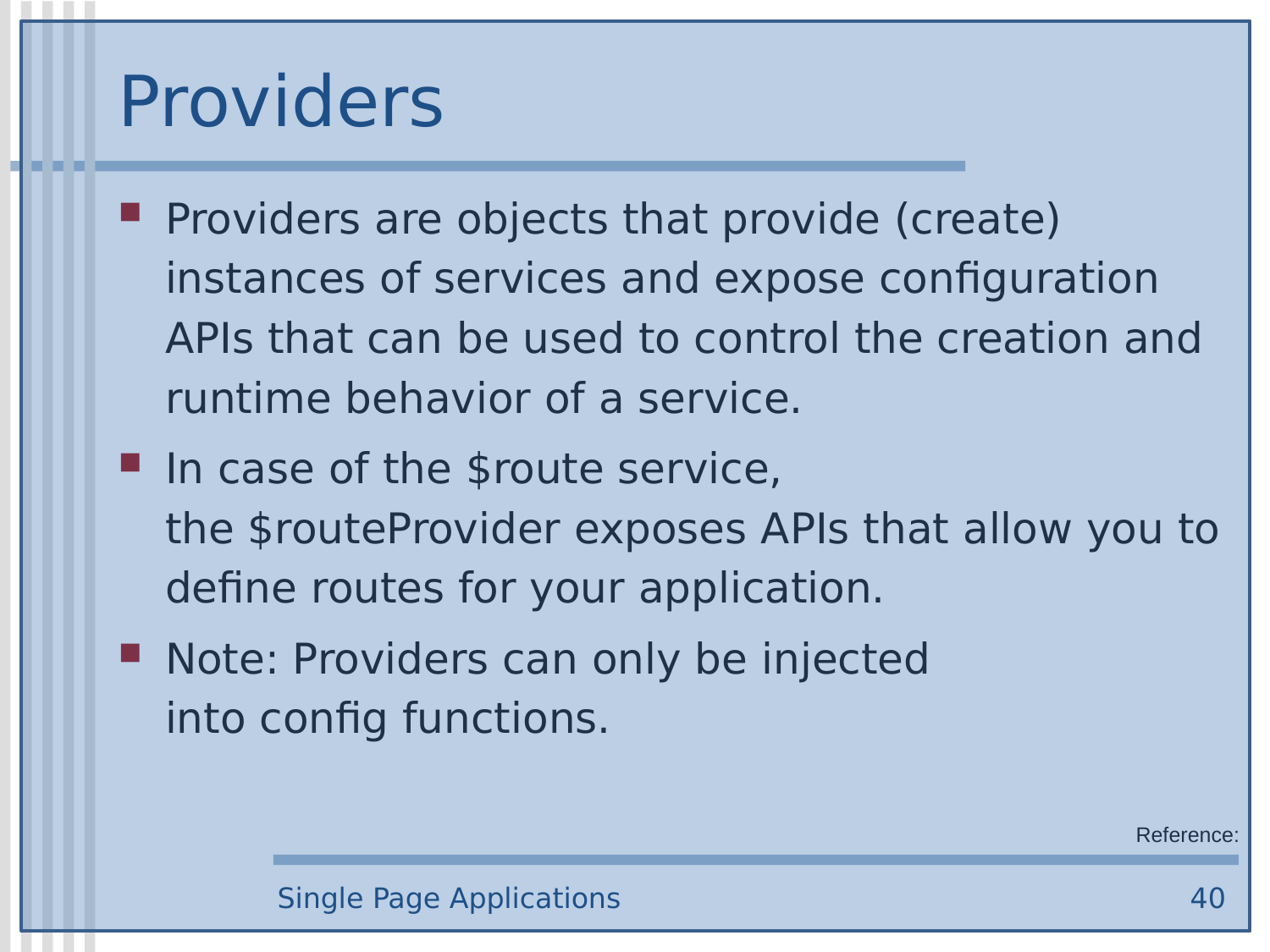

# Providers

Providers are objects that provide (create) instances of services and expose configuration APIs that can be used to control the creation and runtime behavior of a service.
In case of the $route service, the $routeProvider exposes APIs that allow you to define routes for your application.
Note: Providers can only be injected into config functions.

Reference:
Single Page Applications
40